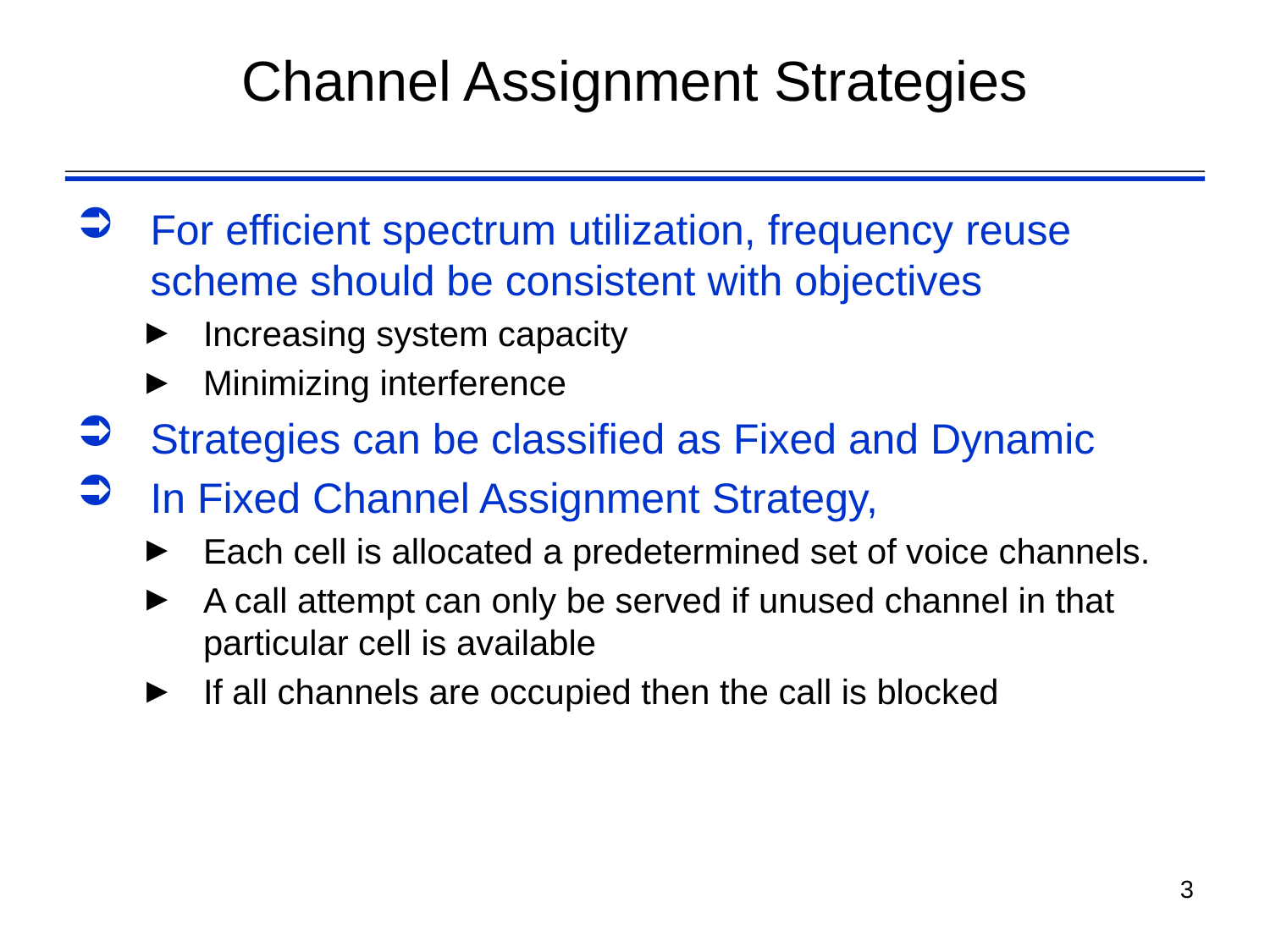

# Channel Assignment Strategies
For efficient spectrum utilization, frequency reuse scheme should be consistent with objectives
Increasing system capacity
Minimizing interference
Strategies can be classified as Fixed and Dynamic
In Fixed Channel Assignment Strategy,
Each cell is allocated a predetermined set of voice channels.
A call attempt can only be served if unused channel in that particular cell is available
If all channels are occupied then the call is blocked

3